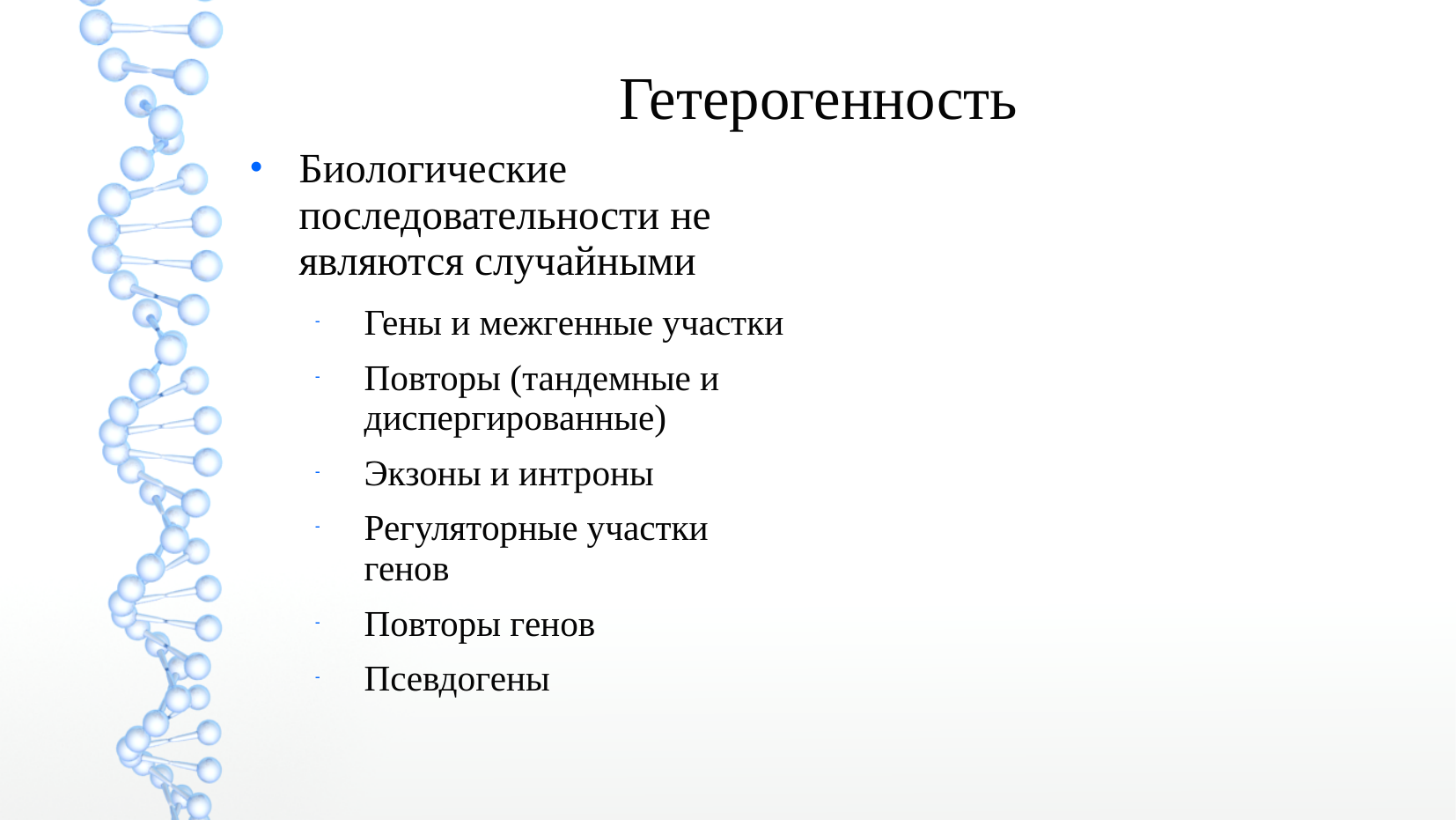

Гетерогенность
Биологические последовательности не являются случайными
Гены и межгенные участки
Повторы (тандемные и диспергированные)
Экзоны и интроны
Регуляторные участки генов
Повторы генов
Псевдогены